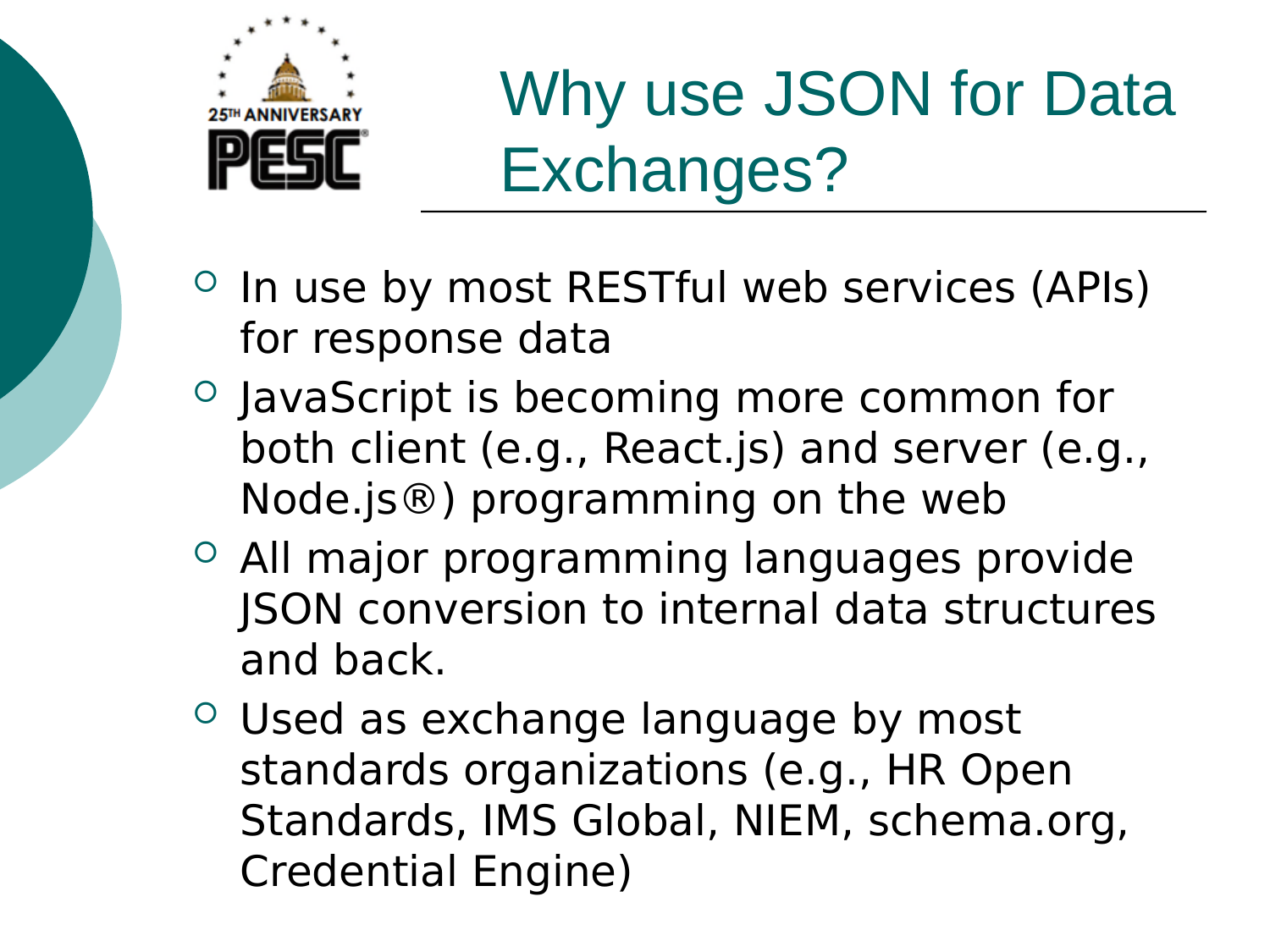

# Why use JSON for Data Exchanges?
In use by most RESTful web services (APIs) for response data
JavaScript is becoming more common for both client (e.g., React.js) and server (e.g., Node.js®) programming on the web
All major programming languages provide JSON conversion to internal data structures and back.
Used as exchange language by most standards organizations (e.g., HR Open Standards, IMS Global, NIEM, schema.org, Credential Engine)